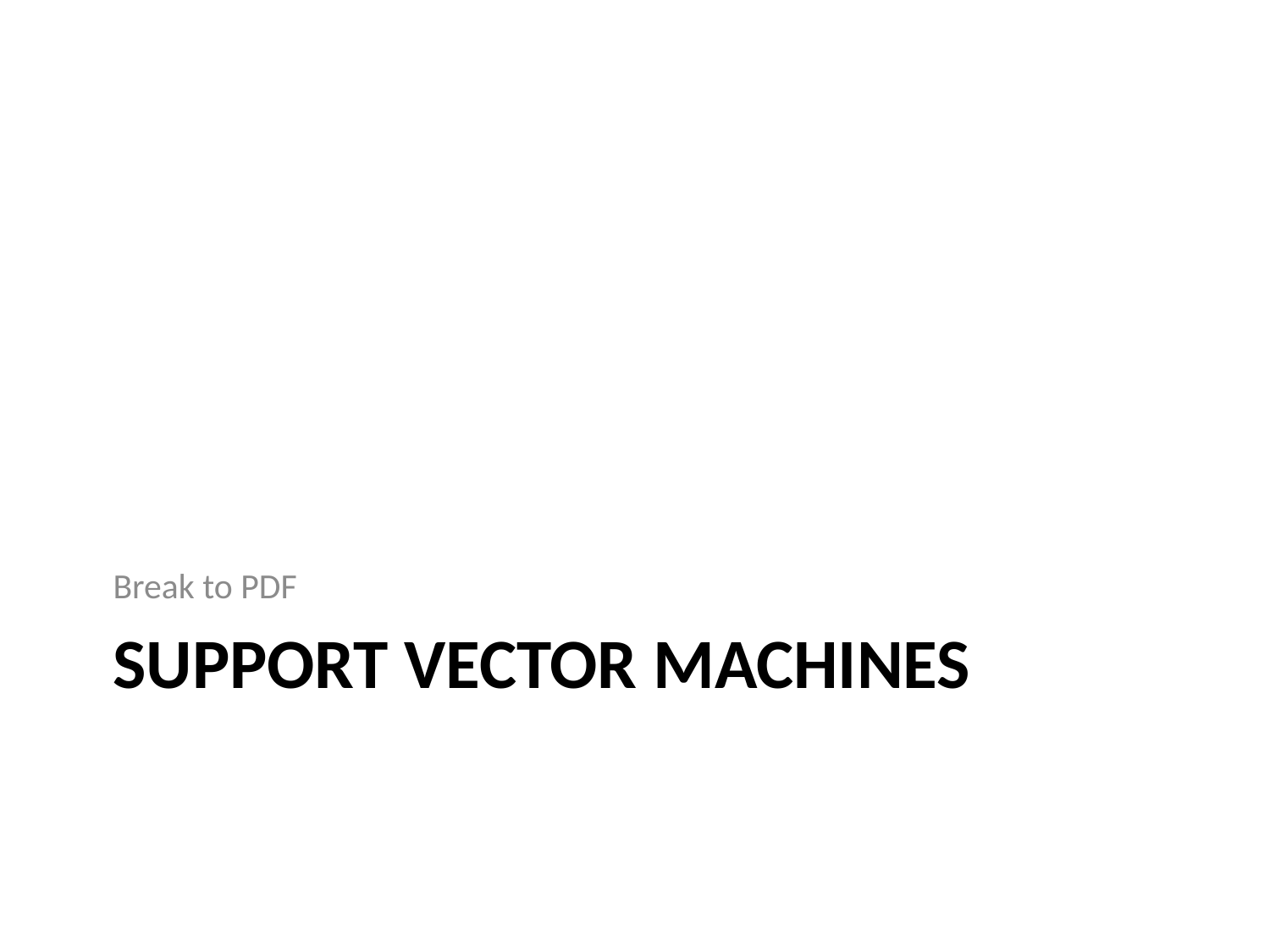

Break to PDF
# Support Vector Machines